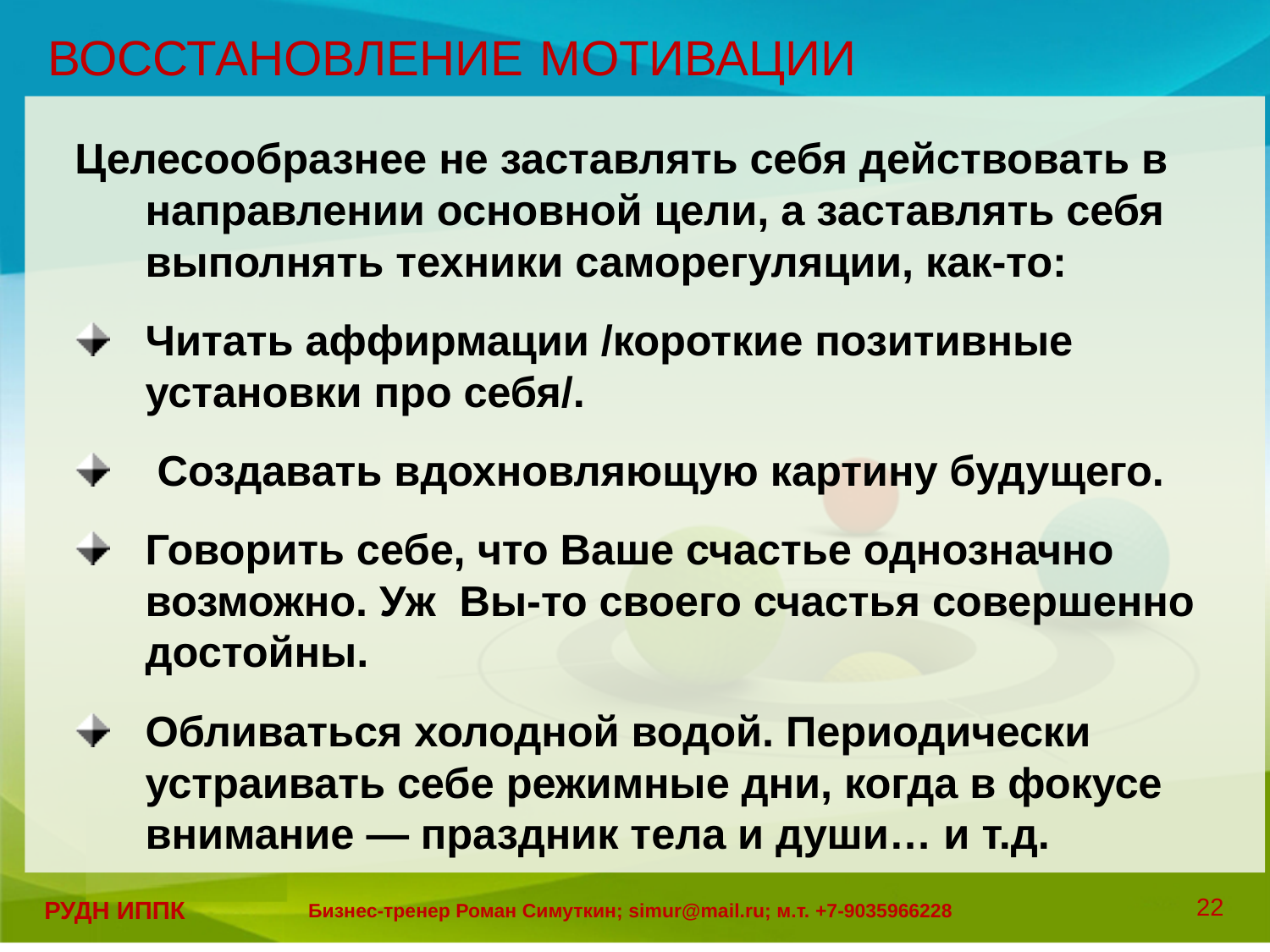

# ВОССТАНОВЛЕНИЕ МОТИВАЦИИ
Целесообразнее не заставлять себя действовать в направлении основной цели, а заставлять себя выполнять техники саморегуляции, как-то:
Читать аффирмации /короткие позитивные установки про себя/.
 Создавать вдохновляющую картину будущего.
Говорить себе, что Ваше счастье однозначно возможно. Уж  Вы-то своего счастья совершенно достойны.
Обливаться холодной водой. Периодически устраивать себе режимные дни, когда в фокусе внимание — праздник тела и души… и т.д.
22
РУДН ИППК
Бизнес-тренер Роман Симуткин; simur@mail.ru; м.т. +7-9035966228